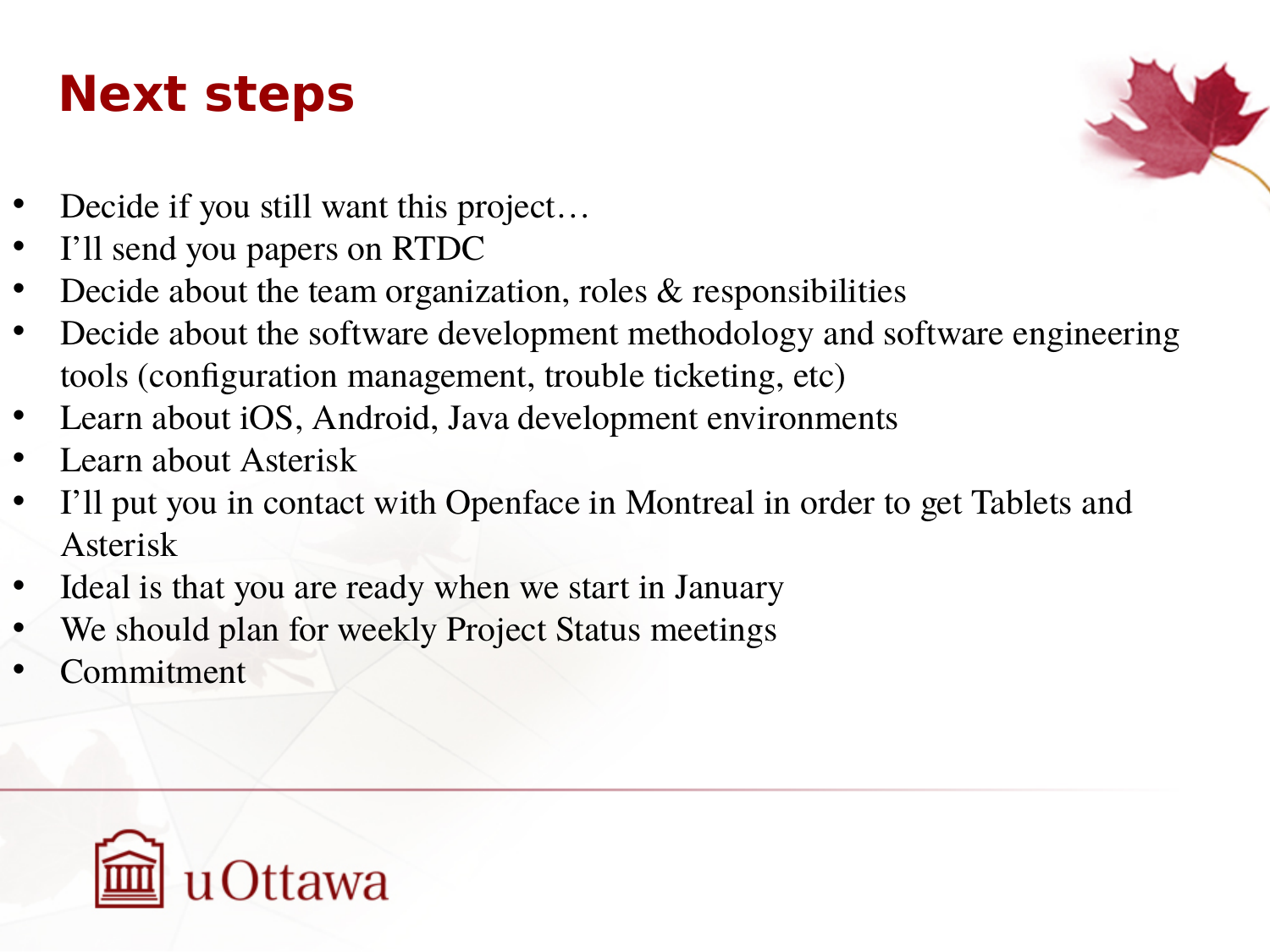

# Next steps
Decide if you still want this project…
I’ll send you papers on RTDC
Decide about the team organization, roles & responsibilities
Decide about the software development methodology and software engineering tools (configuration management, trouble ticketing, etc)
Learn about iOS, Android, Java development environments
Learn about Asterisk
I’ll put you in contact with Openface in Montreal in order to get Tablets and Asterisk
Ideal is that you are ready when we start in January
We should plan for weekly Project Status meetings
Commitment